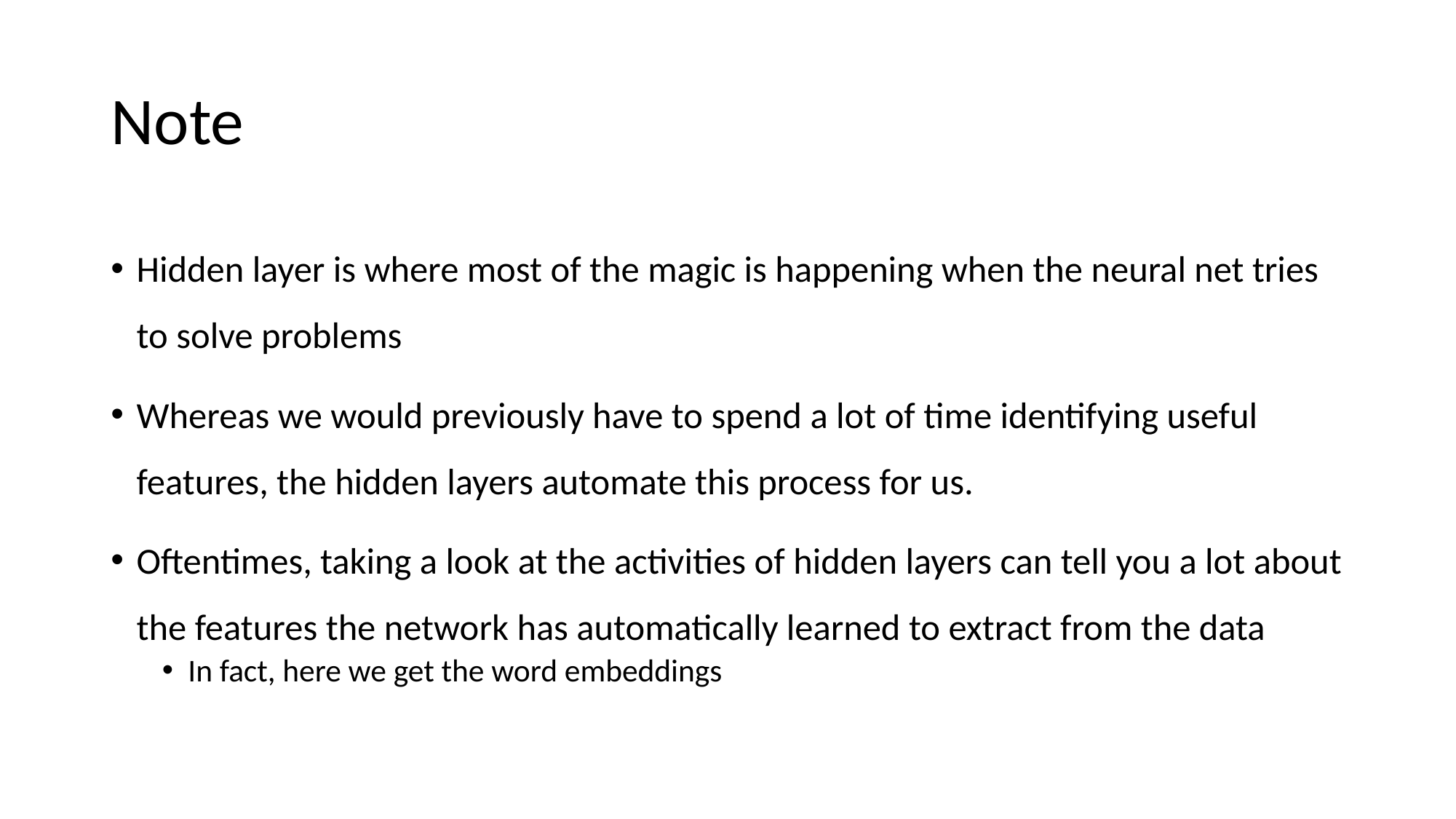

# Note
Hidden layer is where most of the magic is happening when the neural net tries to solve problems
Whereas we would previously have to spend a lot of time identifying useful features, the hidden layers automate this process for us.
Oftentimes, taking a look at the activities of hidden layers can tell you a lot about the features the network has automatically learned to extract from the data
In fact, here we get the word embeddings